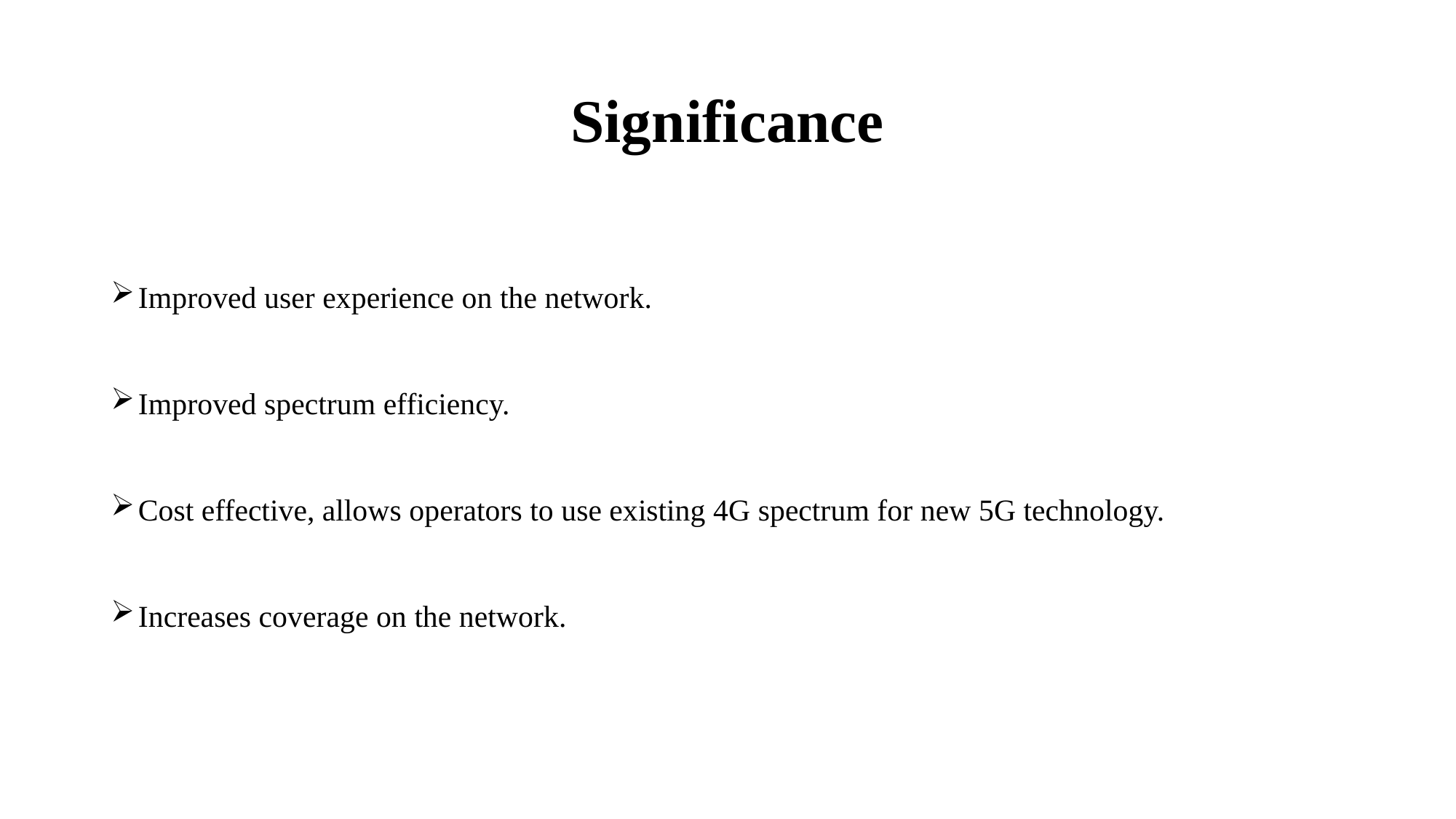

# Significance
Improved user experience on the network.
Improved spectrum efficiency.
Cost effective, allows operators to use existing 4G spectrum for new 5G technology.
Increases coverage on the network.